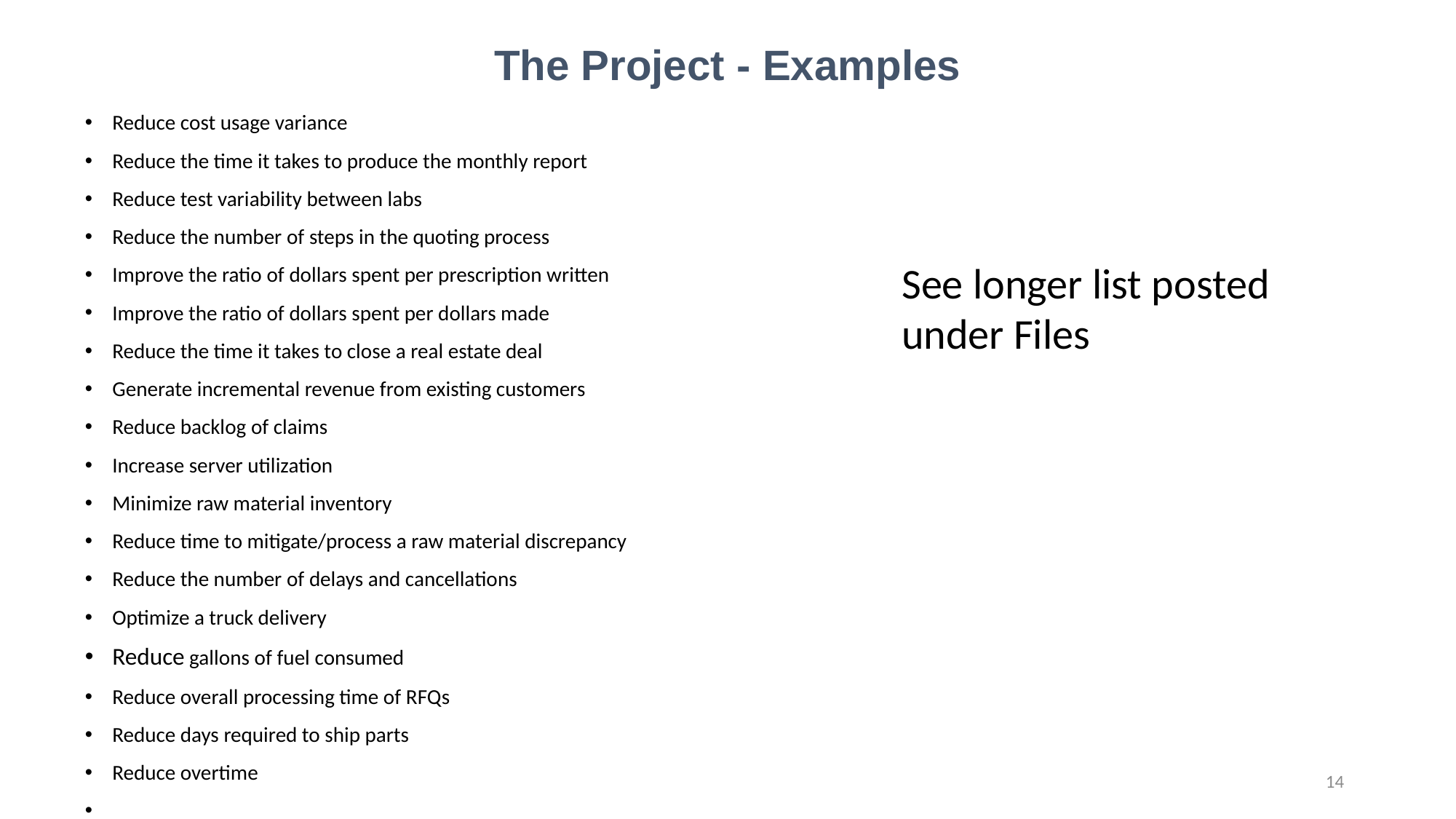

# The Project - Examples
Reduce cost usage variance
Reduce the time it takes to produce the monthly report
Reduce test variability between labs
Reduce the number of steps in the quoting process
Improve the ratio of dollars spent per prescription written
Improve the ratio of dollars spent per dollars made
Reduce the time it takes to close a real estate deal
Generate incremental revenue from existing customers
Reduce backlog of claims
Increase server utilization
Minimize raw material inventory
Reduce time to mitigate/process a raw material discrepancy
Reduce the number of delays and cancellations
Optimize a truck delivery
Reduce gallons of fuel consumed
Reduce overall processing time of RFQs
Reduce days required to ship parts
Reduce overtime

See longer list posted
under Files
14